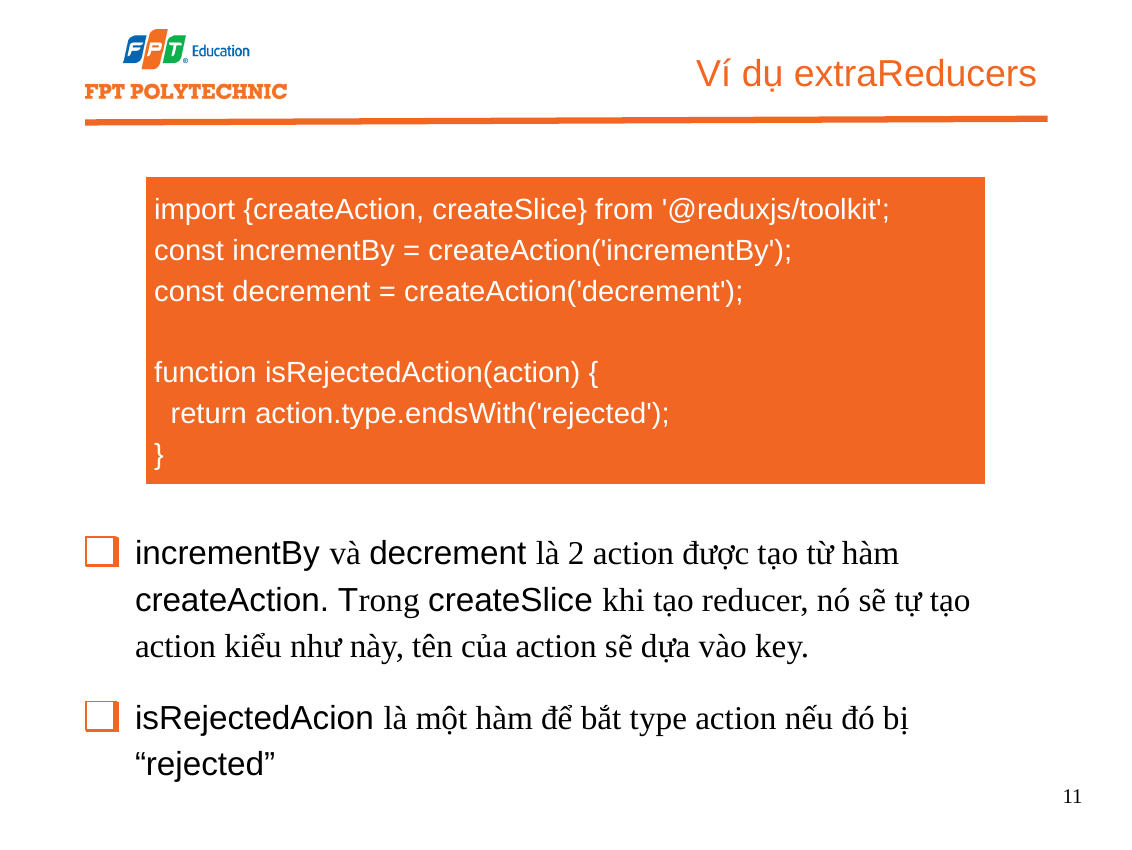

Ví dụ extraReducers

import {createAction, createSlice} from '@reduxjs/toolkit';
const incrementBy = createAction('incrementBy');
const decrement = createAction('decrement');

function isRejectedAction(action) {
  return action.type.endsWith('rejected');
}
incrementBy và decrement là 2 action được tạo từ hàm createAction. Trong createSlice khi tạo reducer, nó sẽ tự tạo action kiểu như này, tên của action sẽ dựa vào key.

isRejectedAcion là một hàm để bắt type action nếu đó bị “rejected”

11